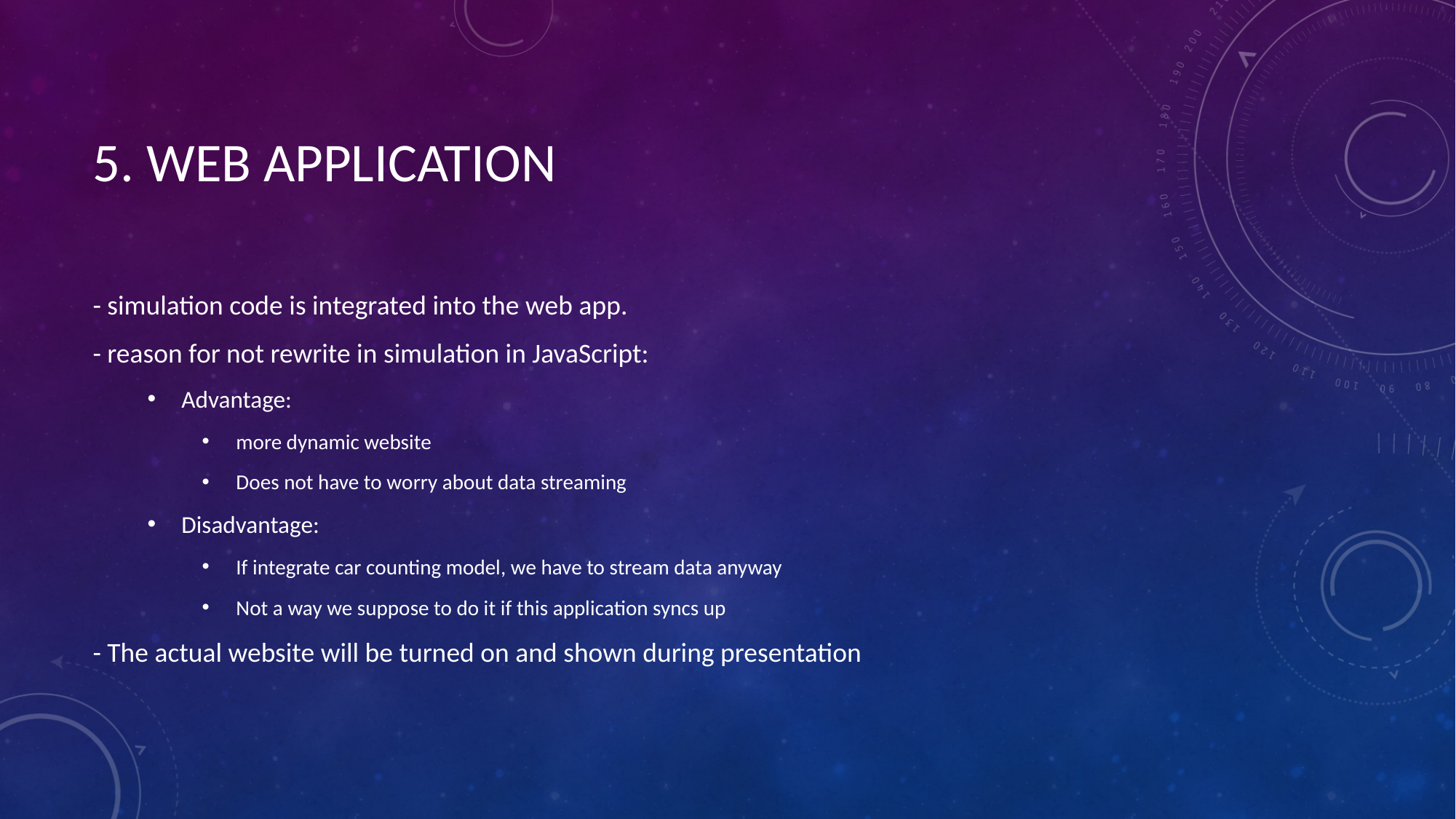

# 5. Web application
- simulation code is integrated into the web app.
- reason for not rewrite in simulation in JavaScript:
Advantage:
more dynamic website
Does not have to worry about data streaming
Disadvantage:
If integrate car counting model, we have to stream data anyway
Not a way we suppose to do it if this application syncs up
- The actual website will be turned on and shown during presentation